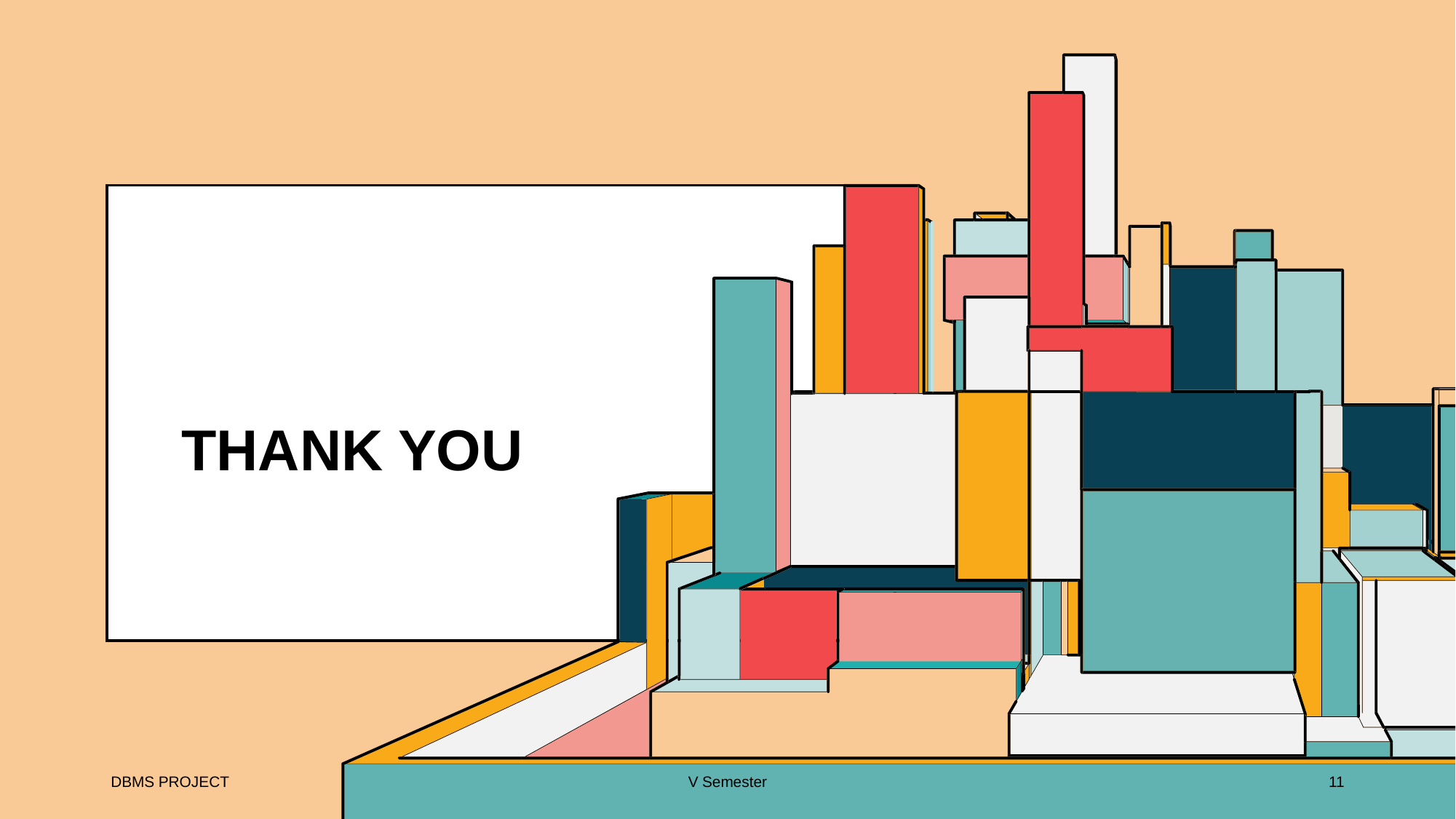

# THANK YOU
DBMS PROJECT
V Semester
11